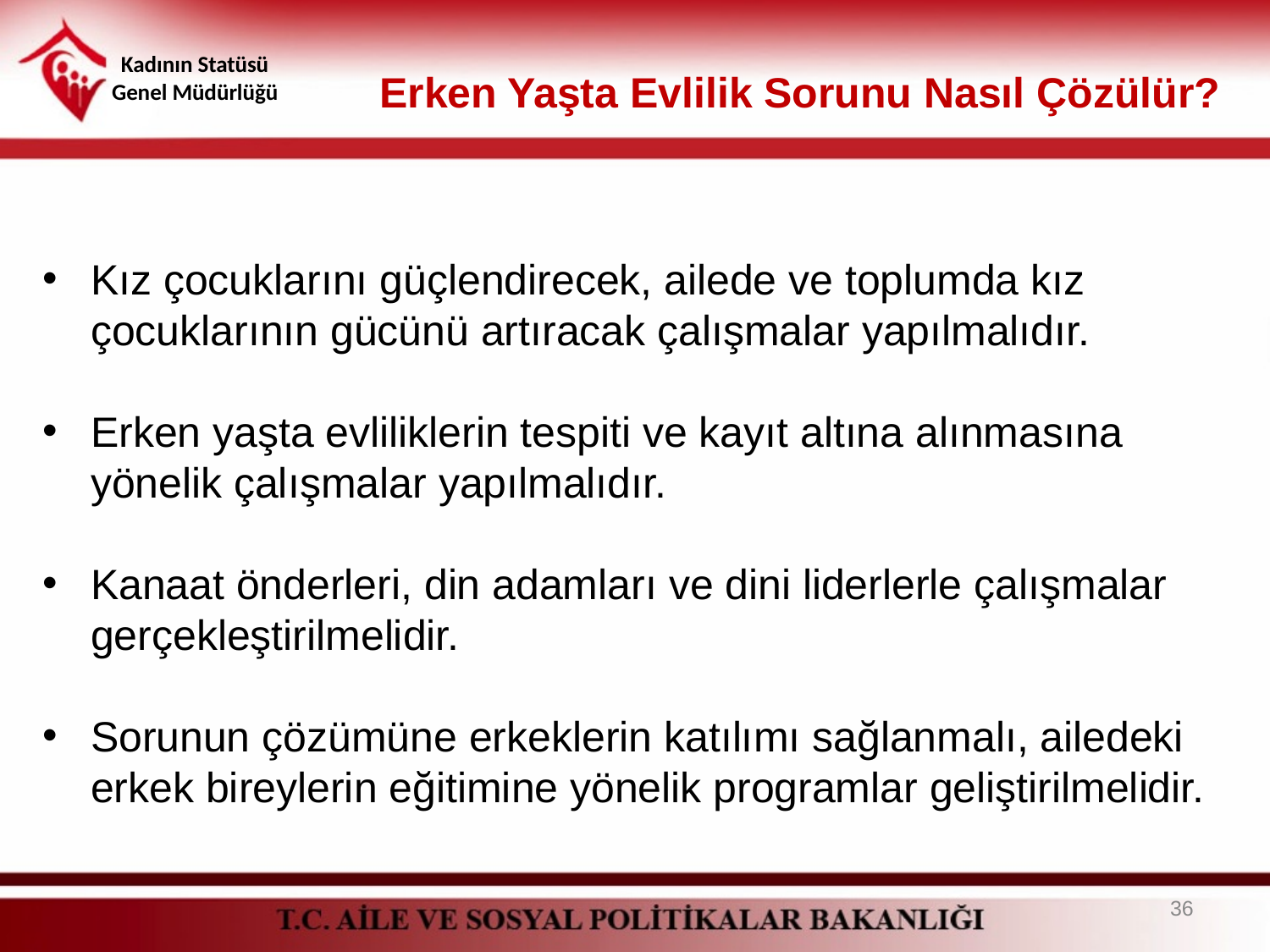

Erken Yaşta Evlilik Sorunu Nasıl Çözülür?
Kız çocuklarını güçlendirecek, ailede ve toplumda kız çocuklarının gücünü artıracak çalışmalar yapılmalıdır.

Erken yaşta evliliklerin tespiti ve kayıt altına alınmasına yönelik çalışmalar yapılmalıdır.

Kanaat önderleri, din adamları ve dini liderlerle çalışmalar gerçekleştirilmelidir.

Sorunun çözümüne erkeklerin katılımı sağlanmalı, ailedeki erkek bireylerin eğitimine yönelik programlar geliştirilmelidir.

36